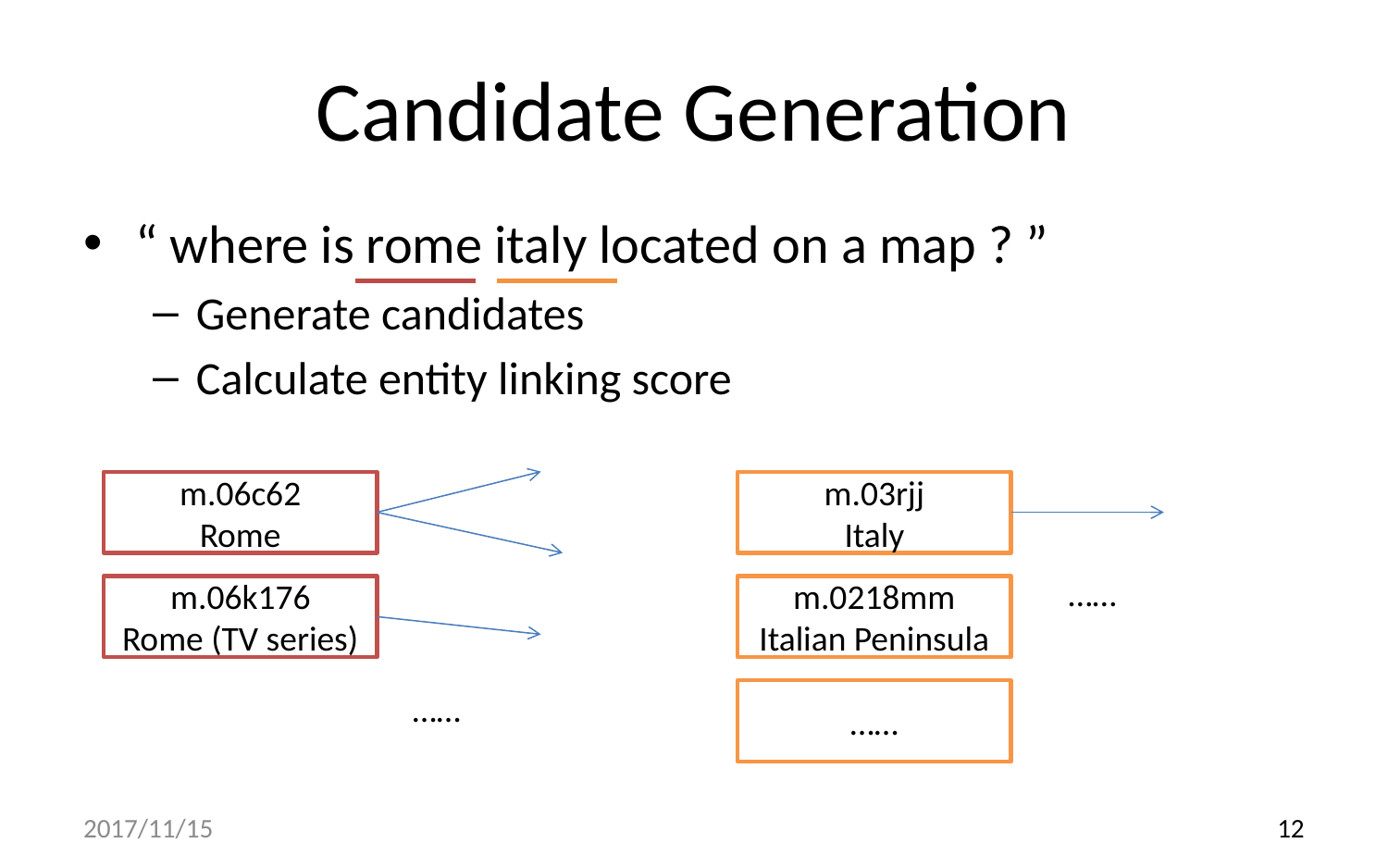

# Candidate Generation
“ where is rome italy located on a map ? ”
Generate candidates
Calculate entity linking score
m.06c62
Rome
m.03rjj
Italy
……
m.06k176
Rome (TV series)
m.0218mm
Italian Peninsula
……
……
2017/11/15
12